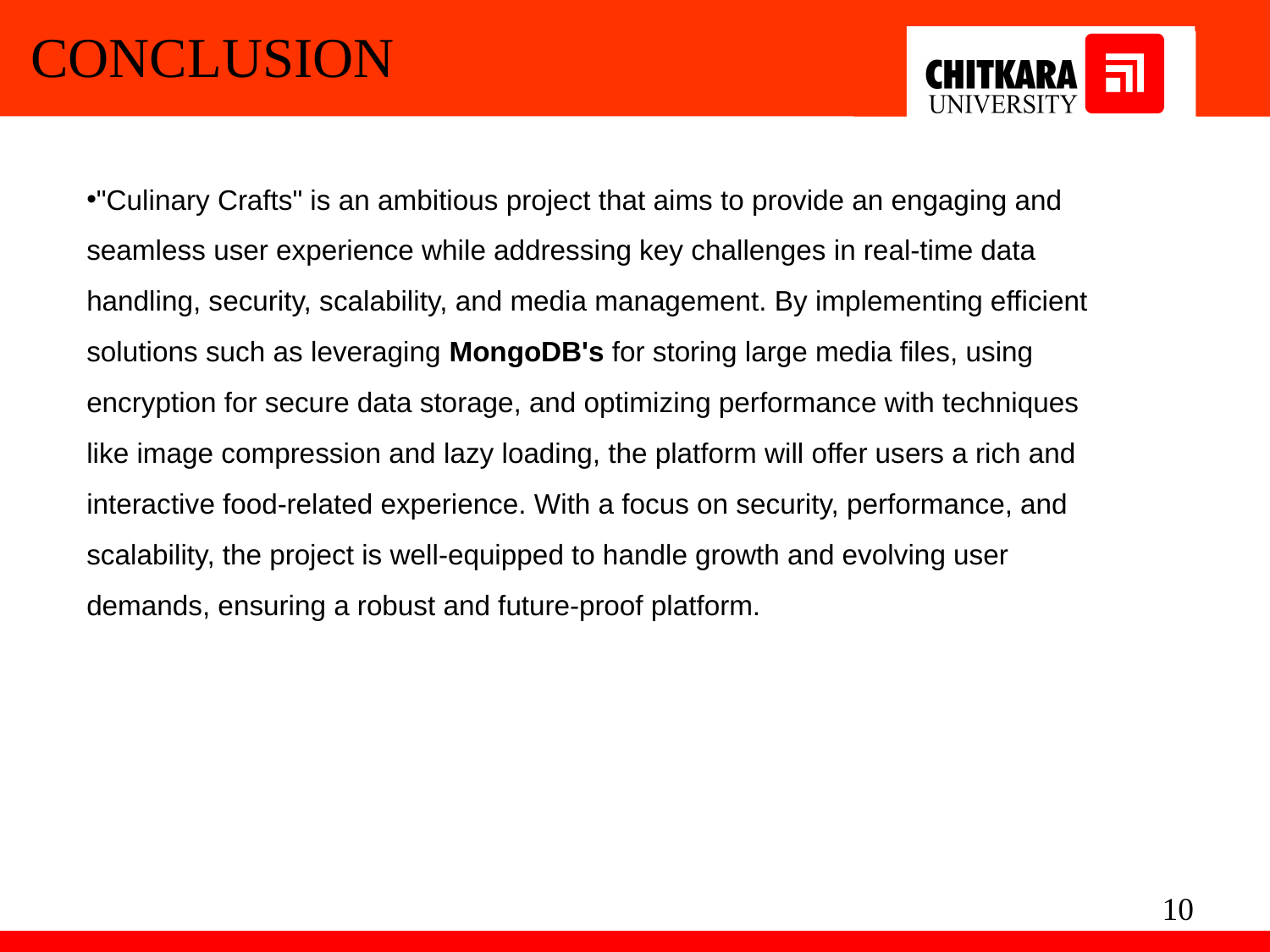

CONCLUSION
"Culinary Crafts" is an ambitious project that aims to provide an engaging and seamless user experience while addressing key challenges in real-time data handling, security, scalability, and media management. By implementing efficient solutions such as leveraging MongoDB's for storing large media files, using encryption for secure data storage, and optimizing performance with techniques like image compression and lazy loading, the platform will offer users a rich and interactive food-related experience. With a focus on security, performance, and scalability, the project is well-equipped to handle growth and evolving user demands, ensuring a robust and future-proof platform.
10